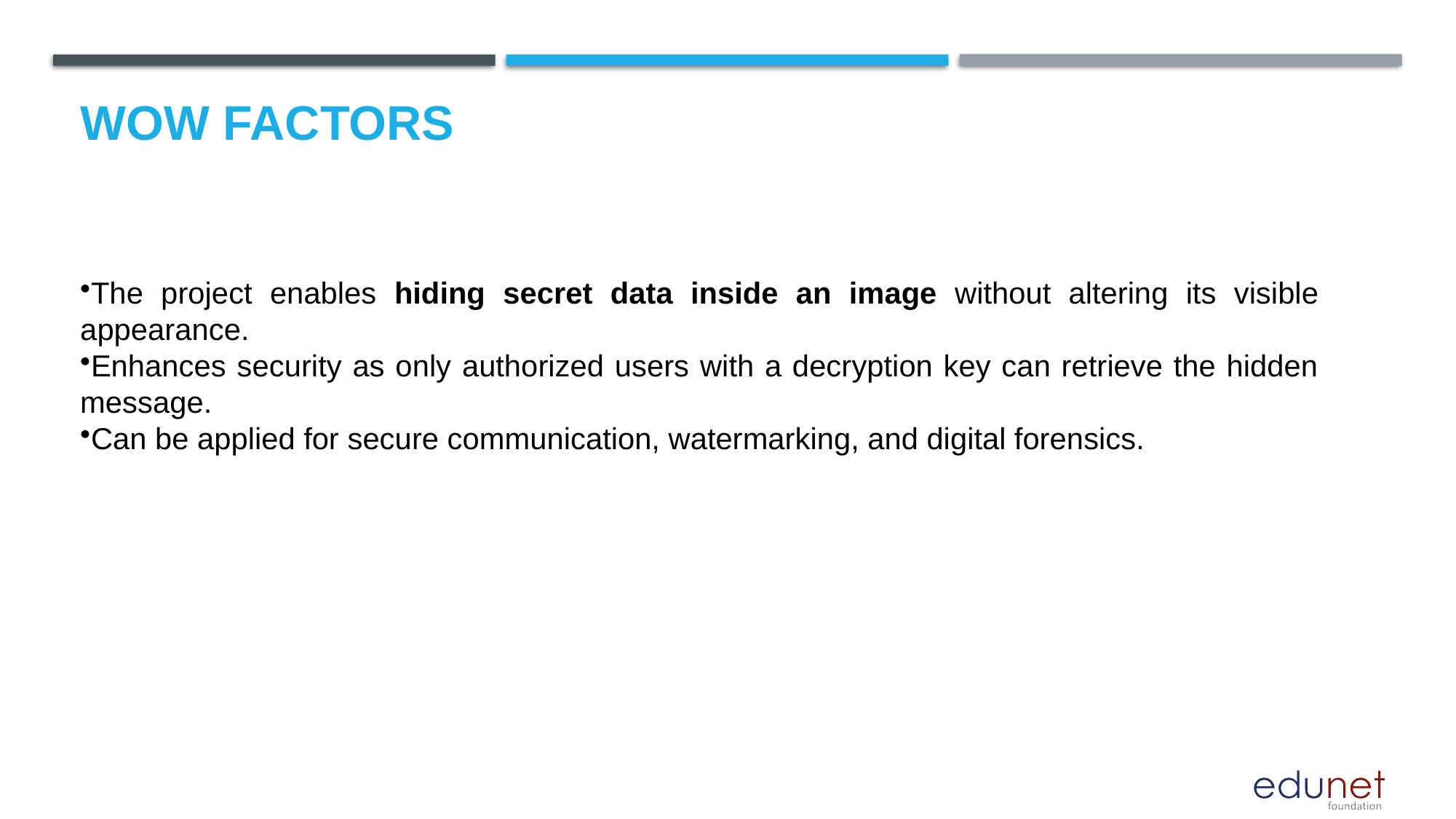

# Wow factors

The project enables hiding secret data inside an image without altering its visible appearance.
Enhances security as only authorized users with a decryption key can retrieve the hidden message.
Can be applied for secure communication, watermarking, and digital forensics.